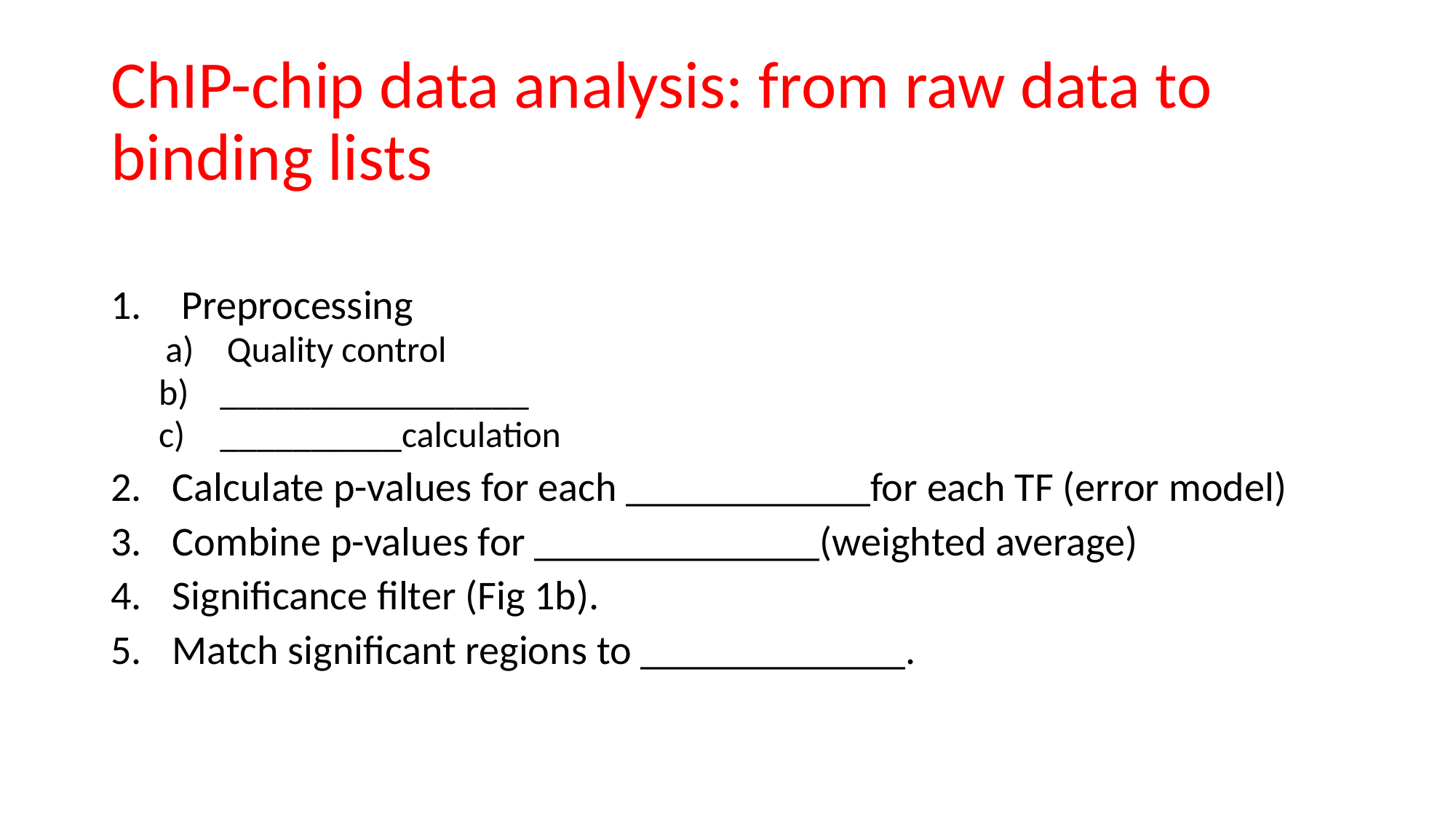

# ChIP-chip data analysis: from raw data to binding lists

 Preprocessing
Quality control
_________________
__________calculation
Calculate p-values for each ____________for each TF (error model)
Combine p-values for ______________(weighted average)
Significance filter (Fig 1b).
Match significant regions to _____________.